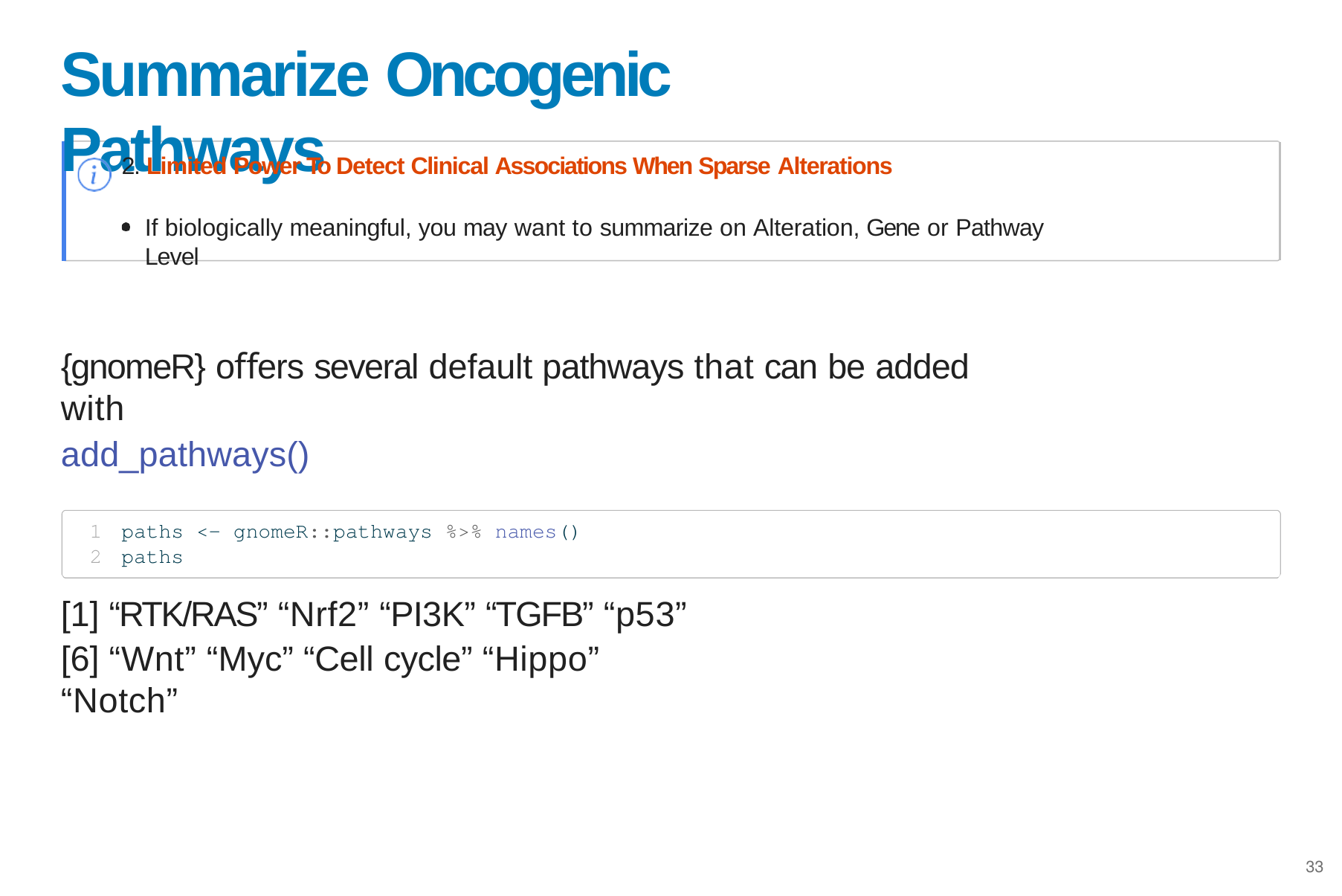

# Summarize Oncogenic Pathways

2. Limited Power To Detect Clinical Associations When Sparse Alterations

If biologically meaningful, you may want to summarize on Alteration, Gene or Pathway Level

{gnomeR} oﬀers several default pathways that can be added with
add_pathways()

paths <- gnomeR::pathways %>% names()
paths
[1] “RTK/RAS” “Nrf2” “PI3K” “TGFB” “p53”
[6] “Wnt” “Myc” “Cell cycle” “Hippo” “Notch”
33